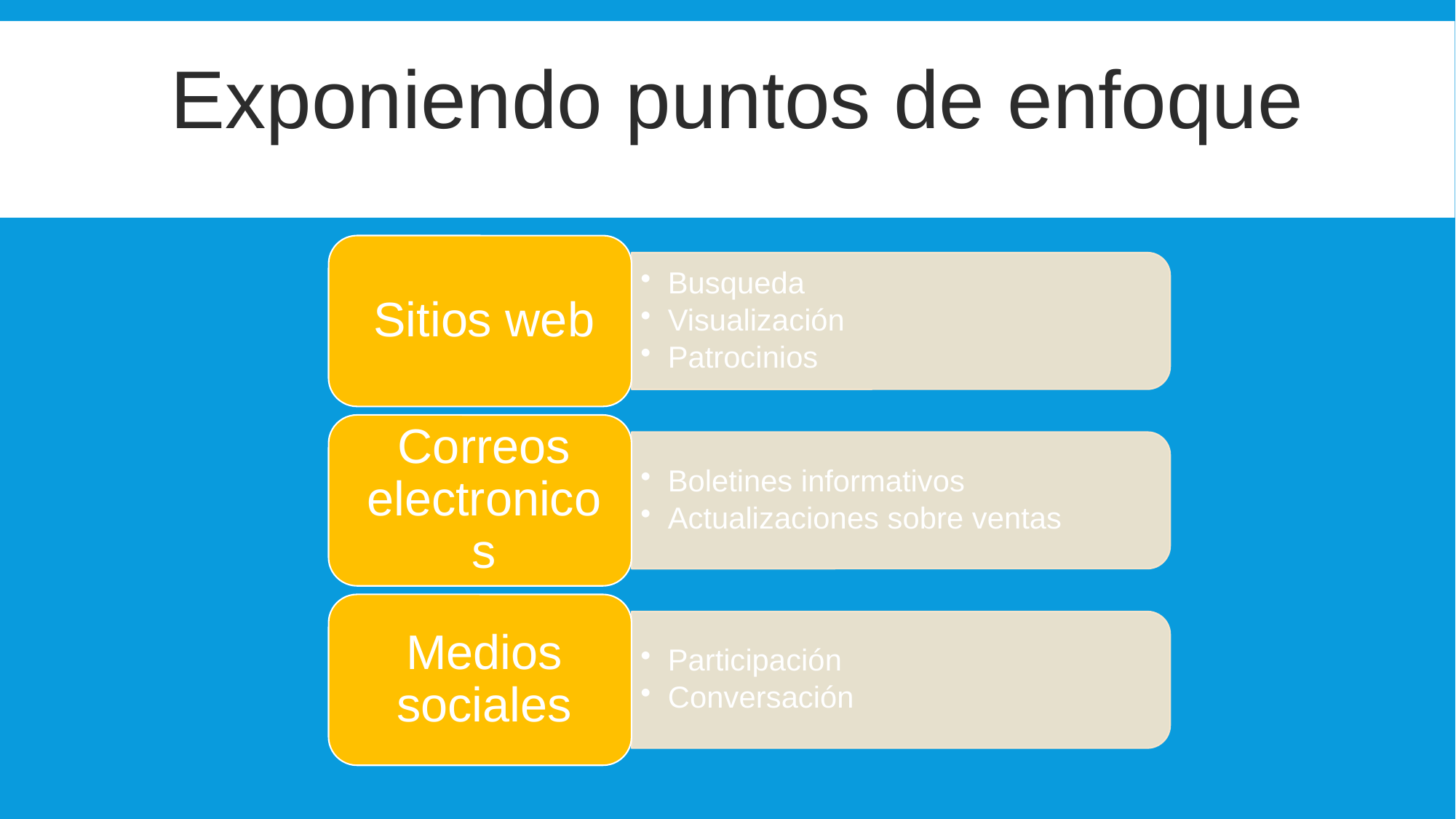

Exponiendo puntos de enfoque
Busqueda
Visualización
Patrocinios
Sitios web
Boletines informativos
Actualizaciones sobre ventas
Correos electronicos
Participación
Conversación
Medios sociales